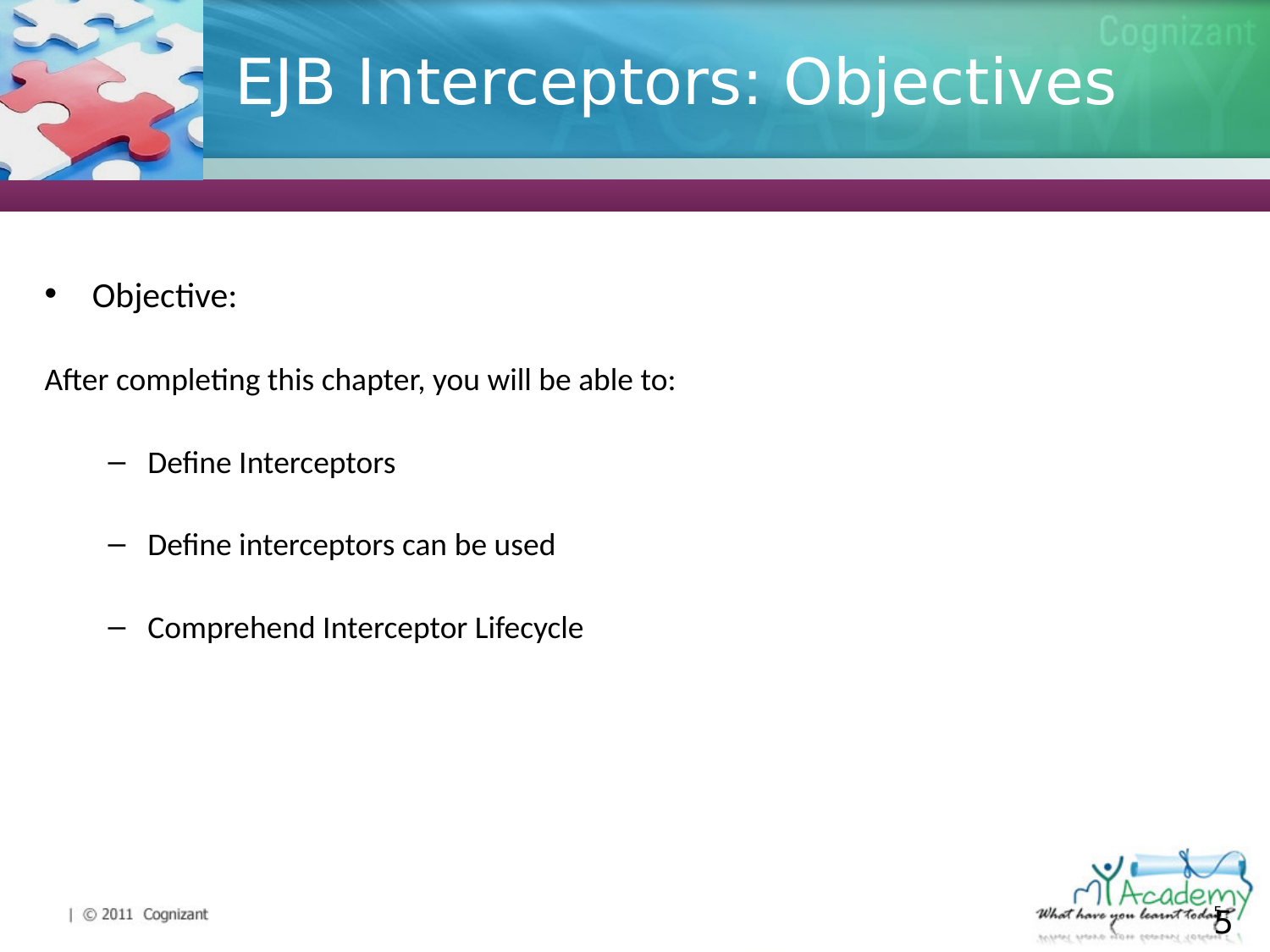

# EJB Interceptors: Objectives
Objective:
After completing this chapter, you will be able to:
Define Interceptors
Define interceptors can be used
Comprehend Interceptor Lifecycle

5
5